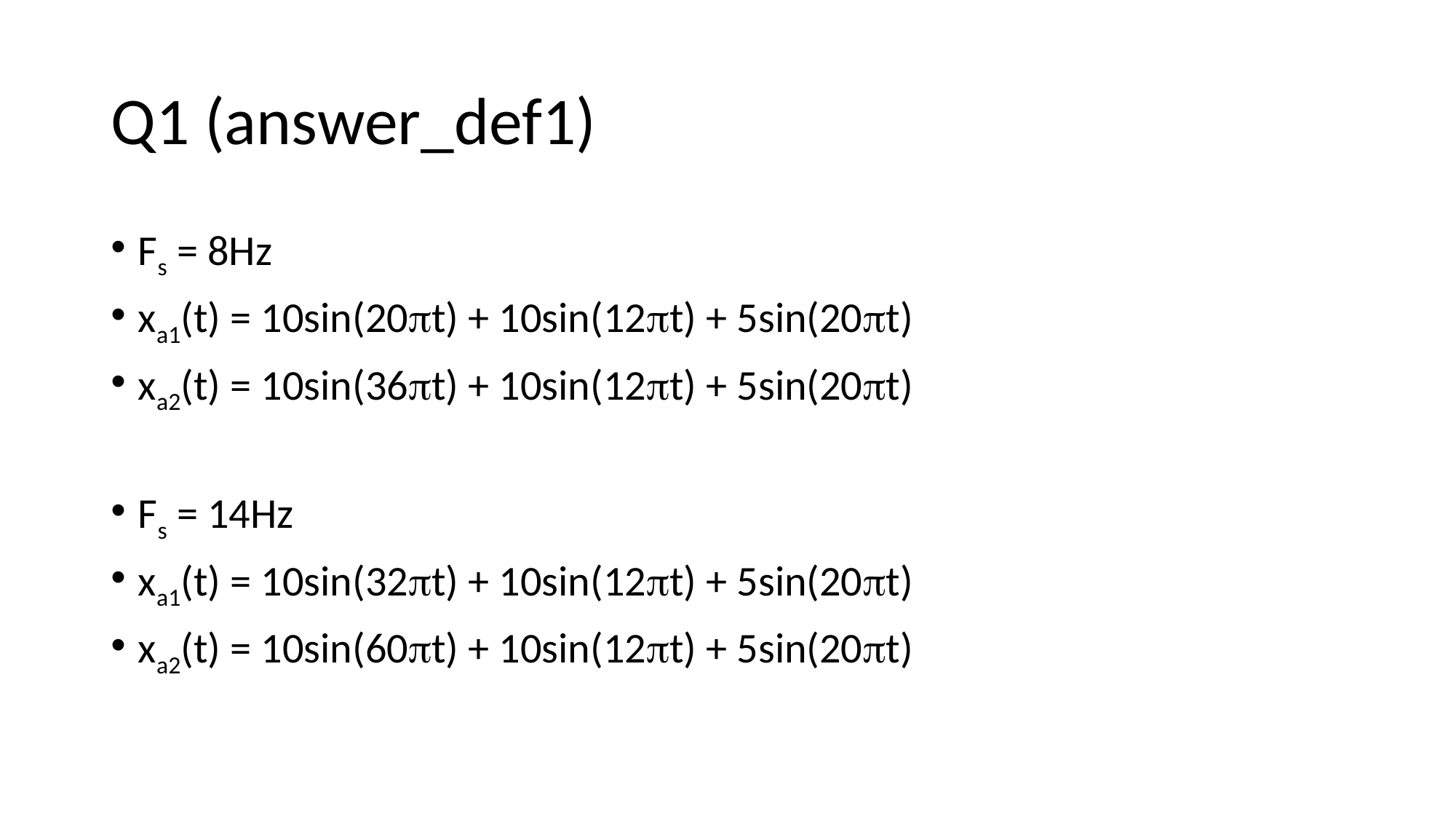

# Q1 (answer_def1)
Fs = 8Hz
xa1(t) = 10sin(20πt) + 10sin(12πt) + 5sin(20πt)
xa2(t) = 10sin(36πt) + 10sin(12πt) + 5sin(20πt)

Fs = 14Hz
xa1(t) = 10sin(32πt) + 10sin(12πt) + 5sin(20πt)
xa2(t) = 10sin(60πt) + 10sin(12πt) + 5sin(20πt)